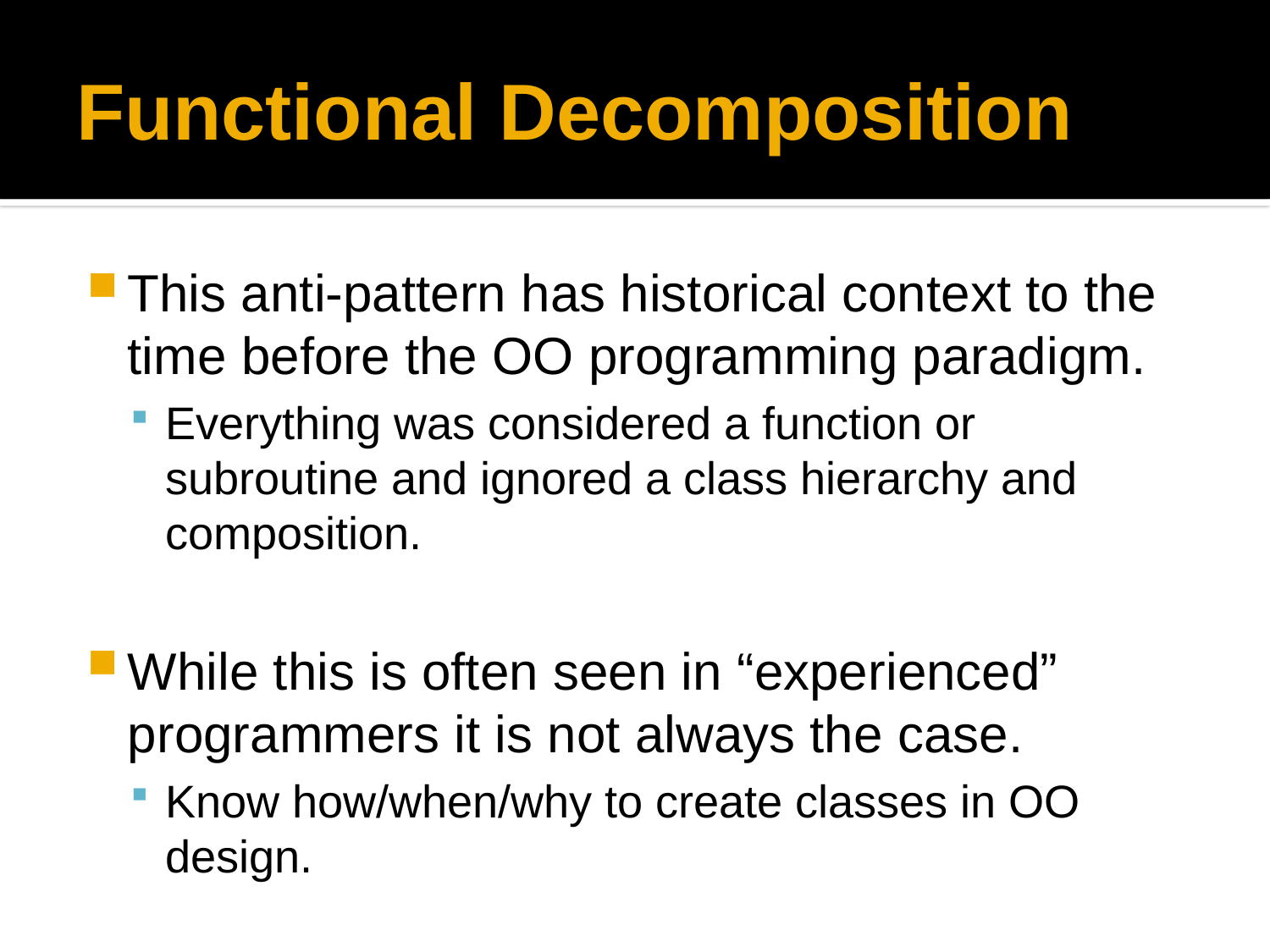

# Functional Decomposition
This anti-pattern has historical context to the time before the OO programming paradigm.
Everything was considered a function or subroutine and ignored a class hierarchy and composition.

While this is often seen in “experienced” programmers it is not always the case.
Know how/when/why to create classes in OO design.